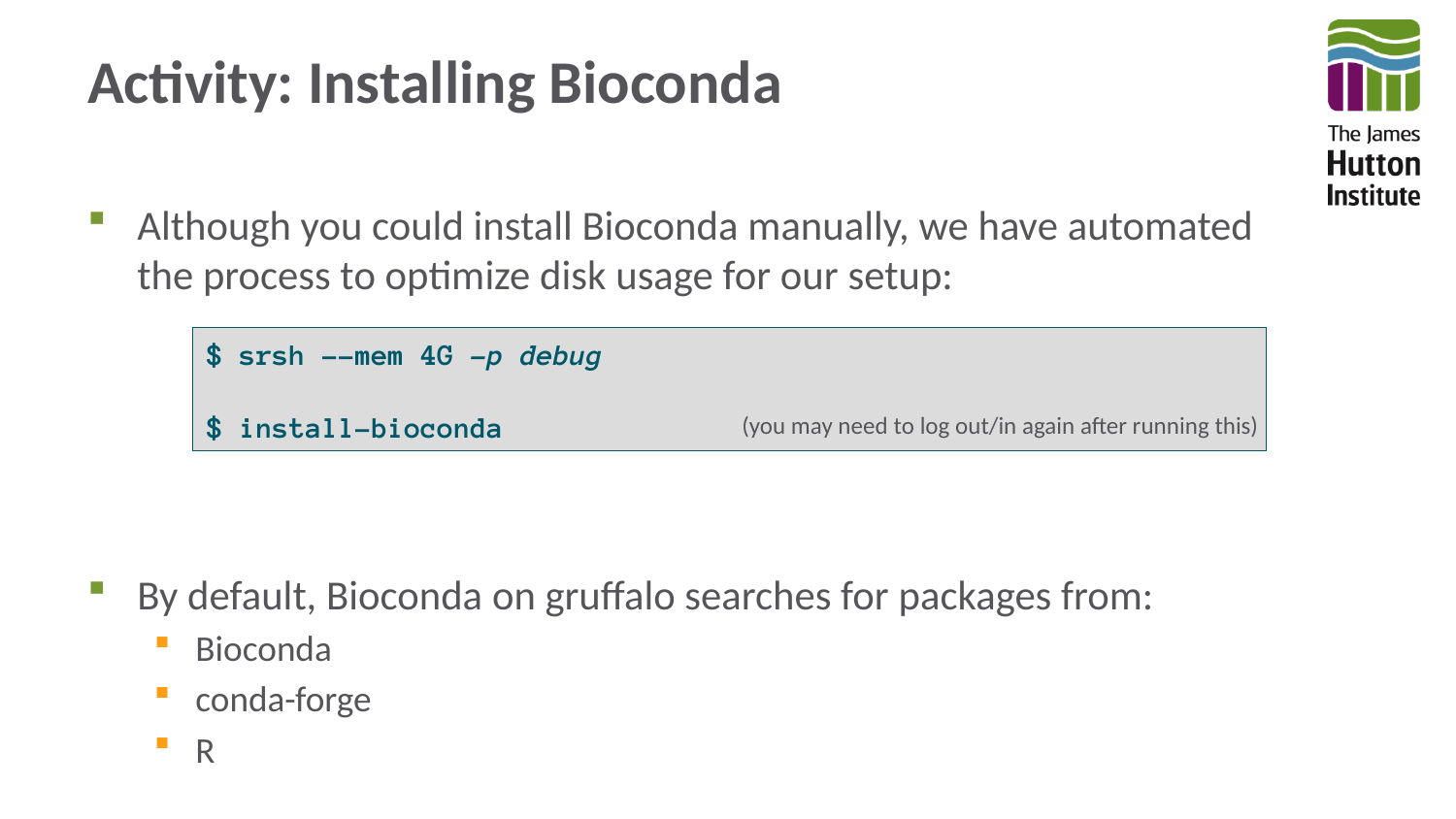

# Activity: Installing Bioconda
Although you could install Bioconda manually, we have automated the process to optimize disk usage for our setup:

By default, Bioconda on gruffalo searches for packages from:
Bioconda
conda-forge
R
$ srsh --mem 4G -p debug

$ install-bioconda
(you may need to log out/in again after running this)